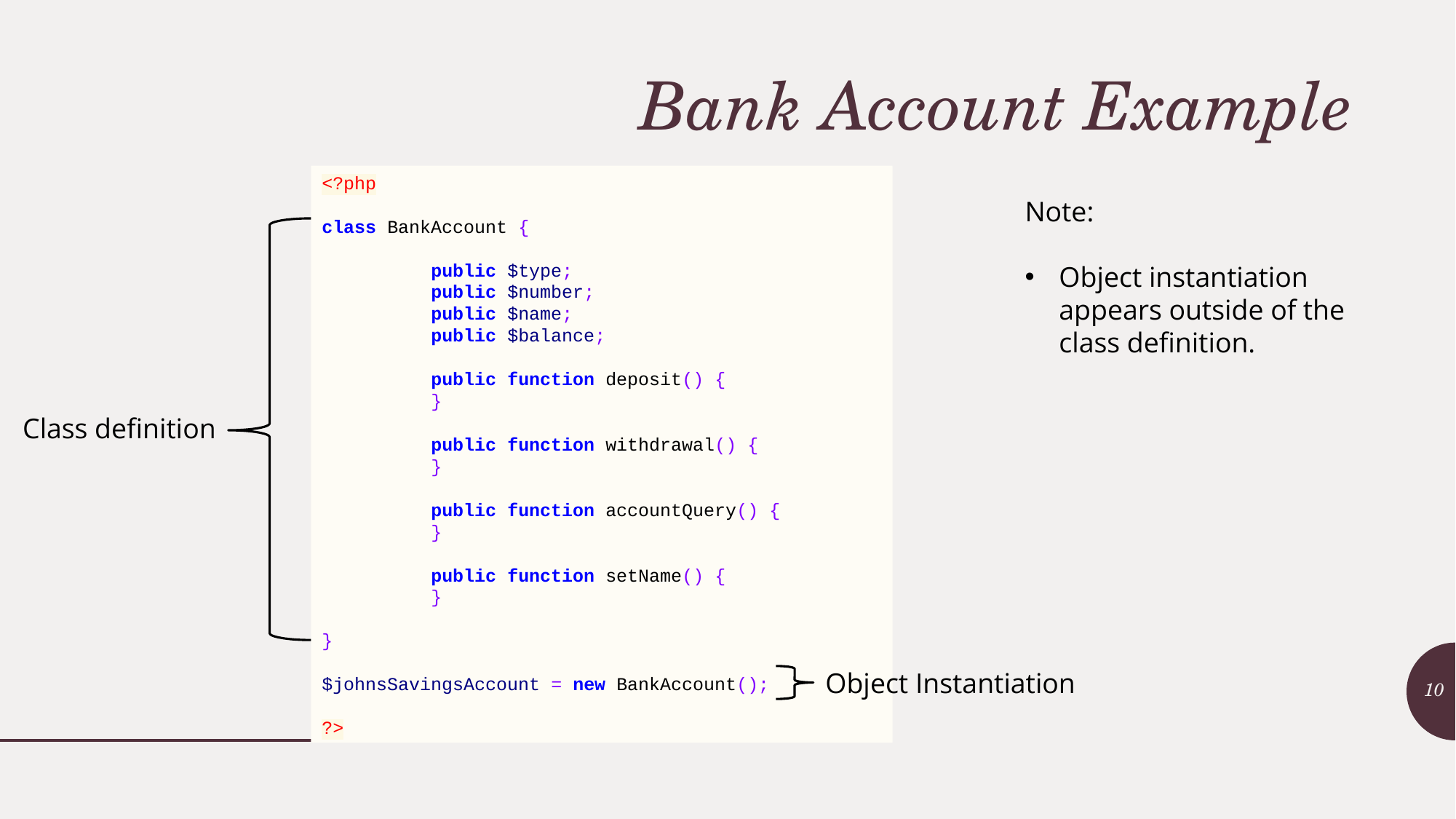

# Bank Account Example
<?php

class BankAccount {

	public $type;
	public $number;
	public $name;
	public $balance;

	public function deposit() {
	}

	public function withdrawal() {
	}

	public function accountQuery() {
	}

	public function setName() {
	}

}

$johnsSavingsAccount = new BankAccount();

?>
Note:

Object instantiation appears outside of the class definition.

Class definition
Object Instantiation

10